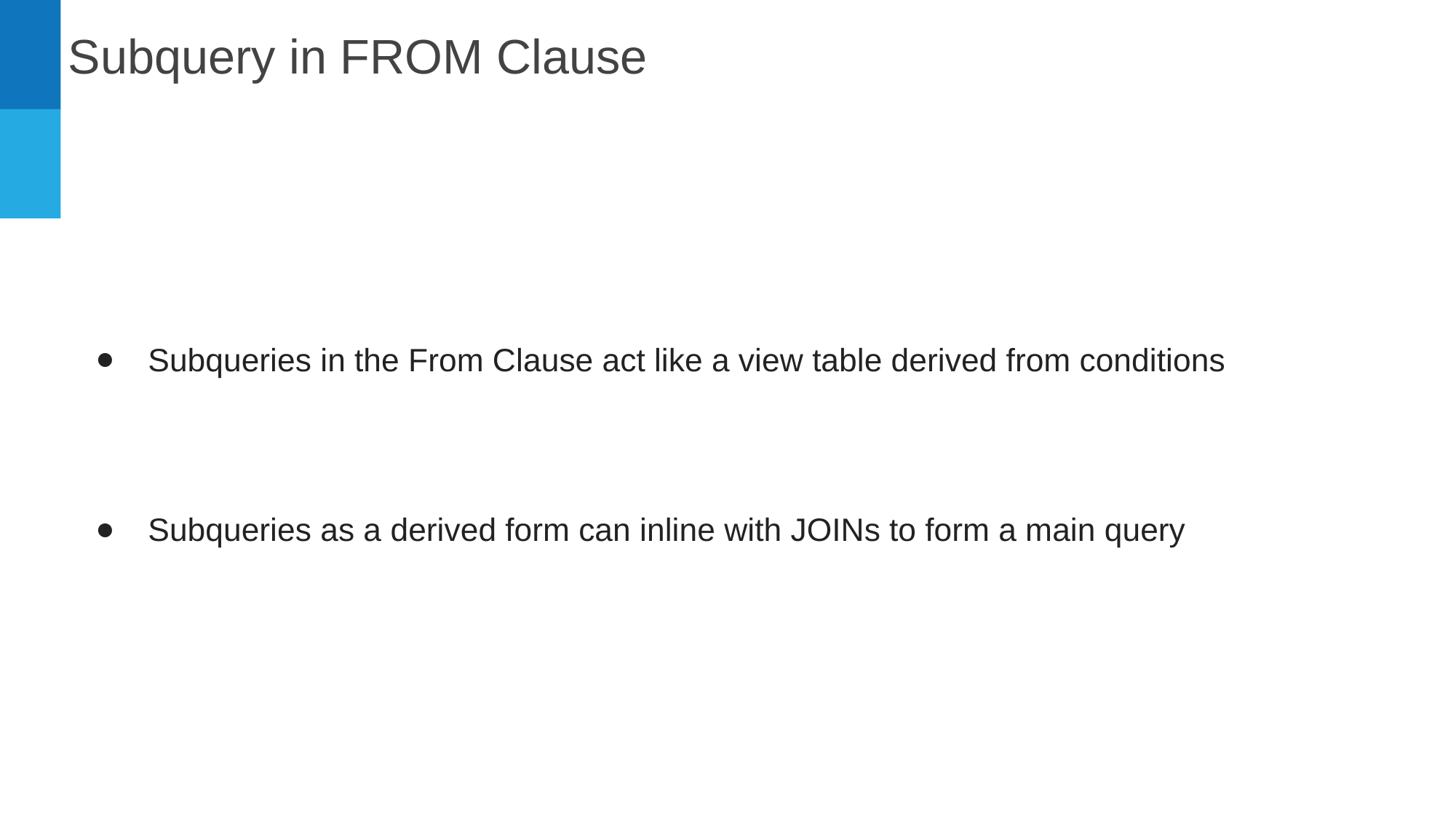

Subquery in FROM Clause

Subqueries in the From Clause act like a view table derived from conditions

Subqueries as a derived form can inline with JOINs to form a main query